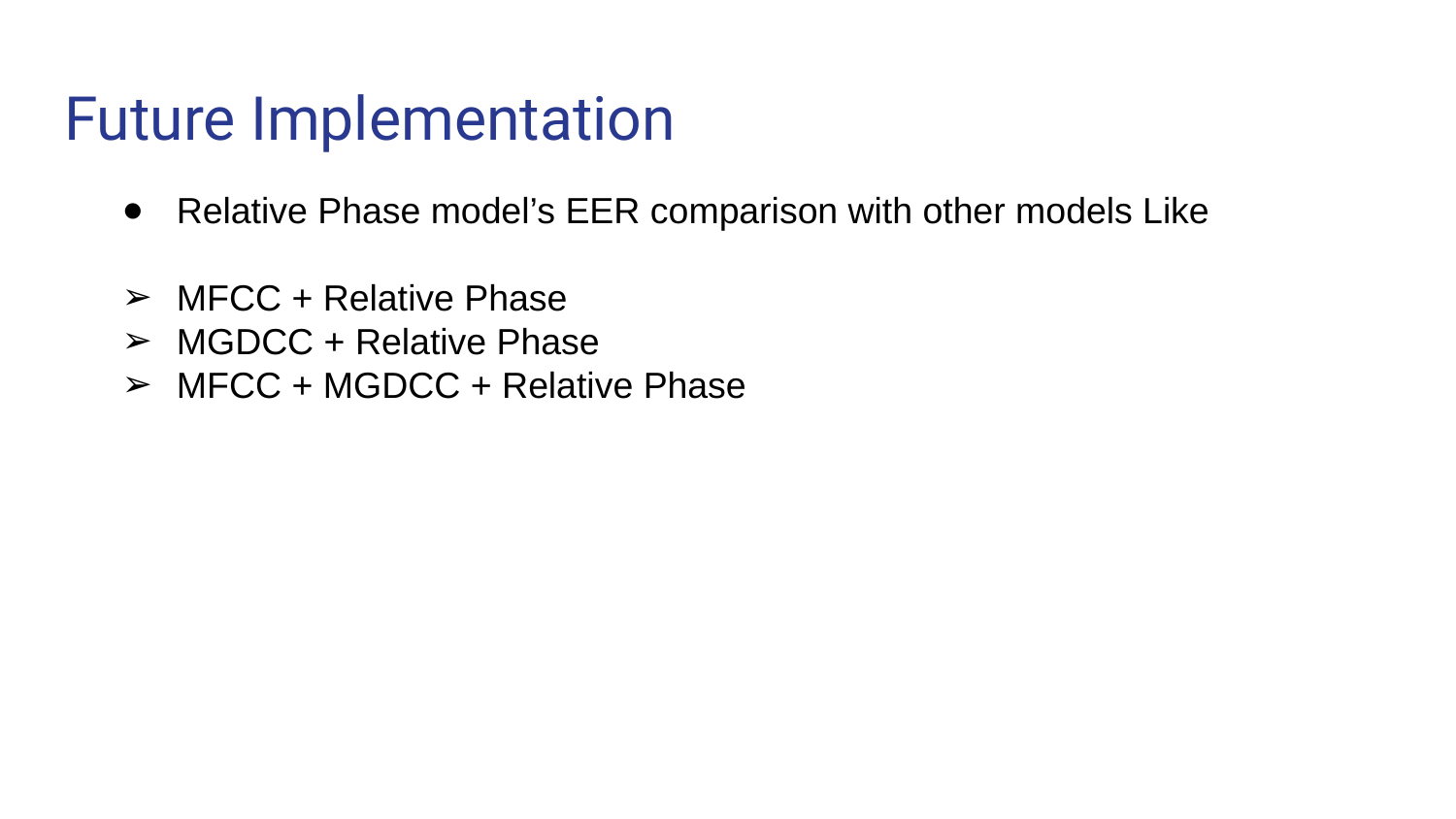

# Future Implementation
Relative Phase model’s EER comparison with other models Like

MFCC + Relative Phase
MGDCC + Relative Phase
MFCC + MGDCC + Relative Phase